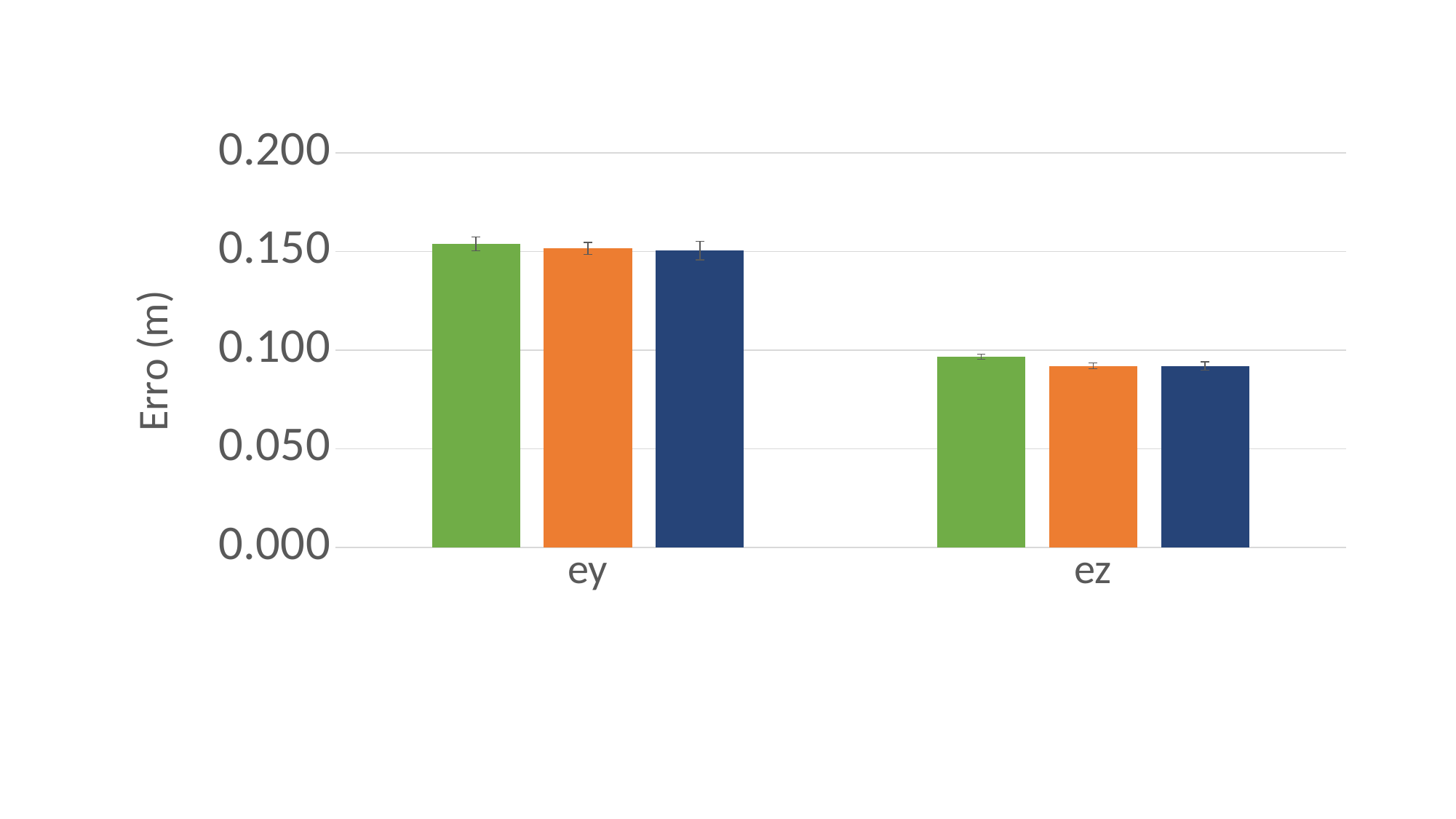

### Chart

| Category |  |  |  |
|---|---|---|---|
| ey | 0.15378747 | 0.15153368 | 0.15047904 |
| ez | 0.096578916 | 0.091967753 | 0.091956718 |